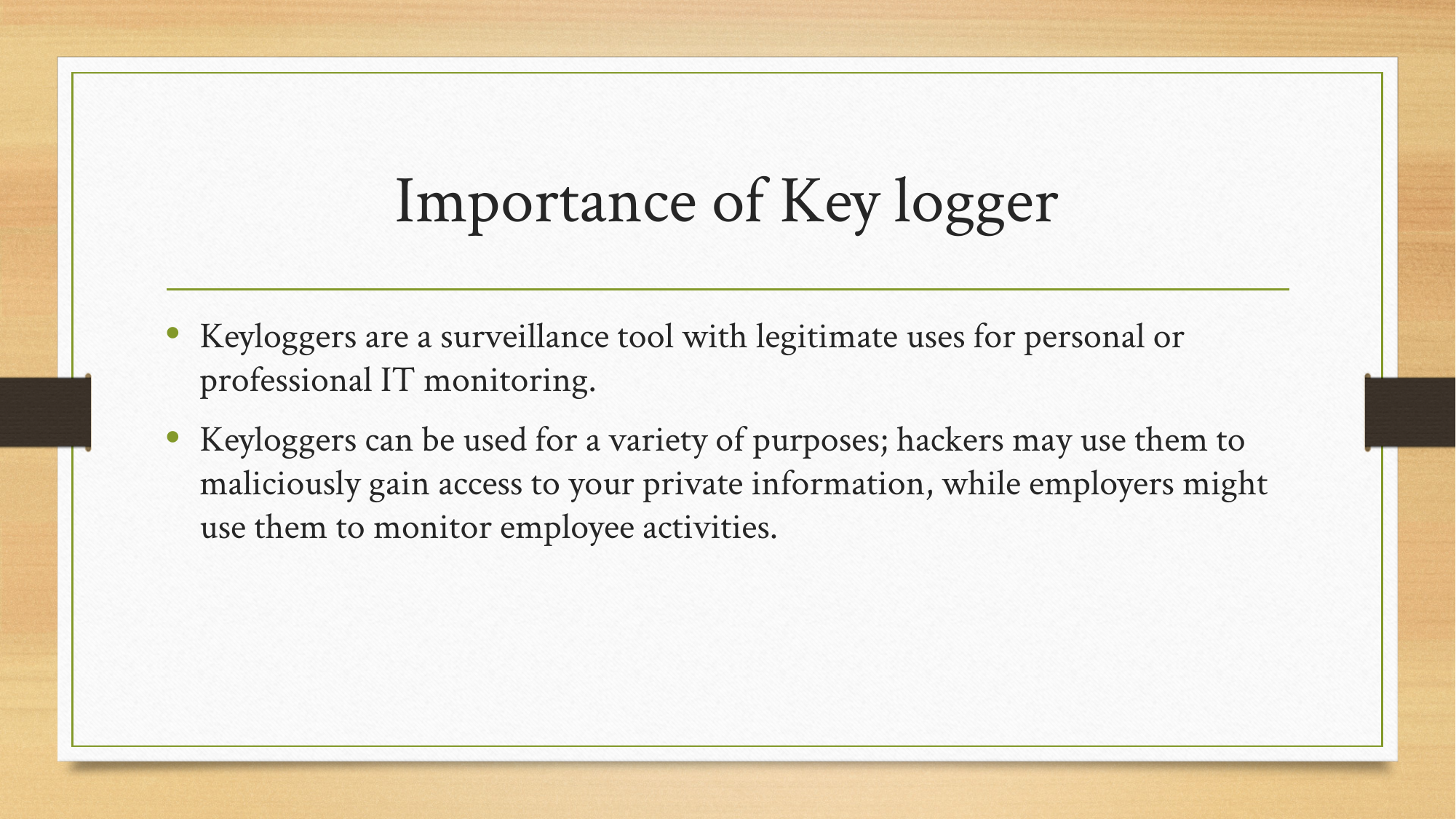

# Importance of Key logger
Keyloggers are a surveillance tool with legitimate uses for personal or professional IT monitoring.
Keyloggers can be used for a variety of purposes; hackers may use them to maliciously gain access to your private information, while employers might use them to monitor employee activities.